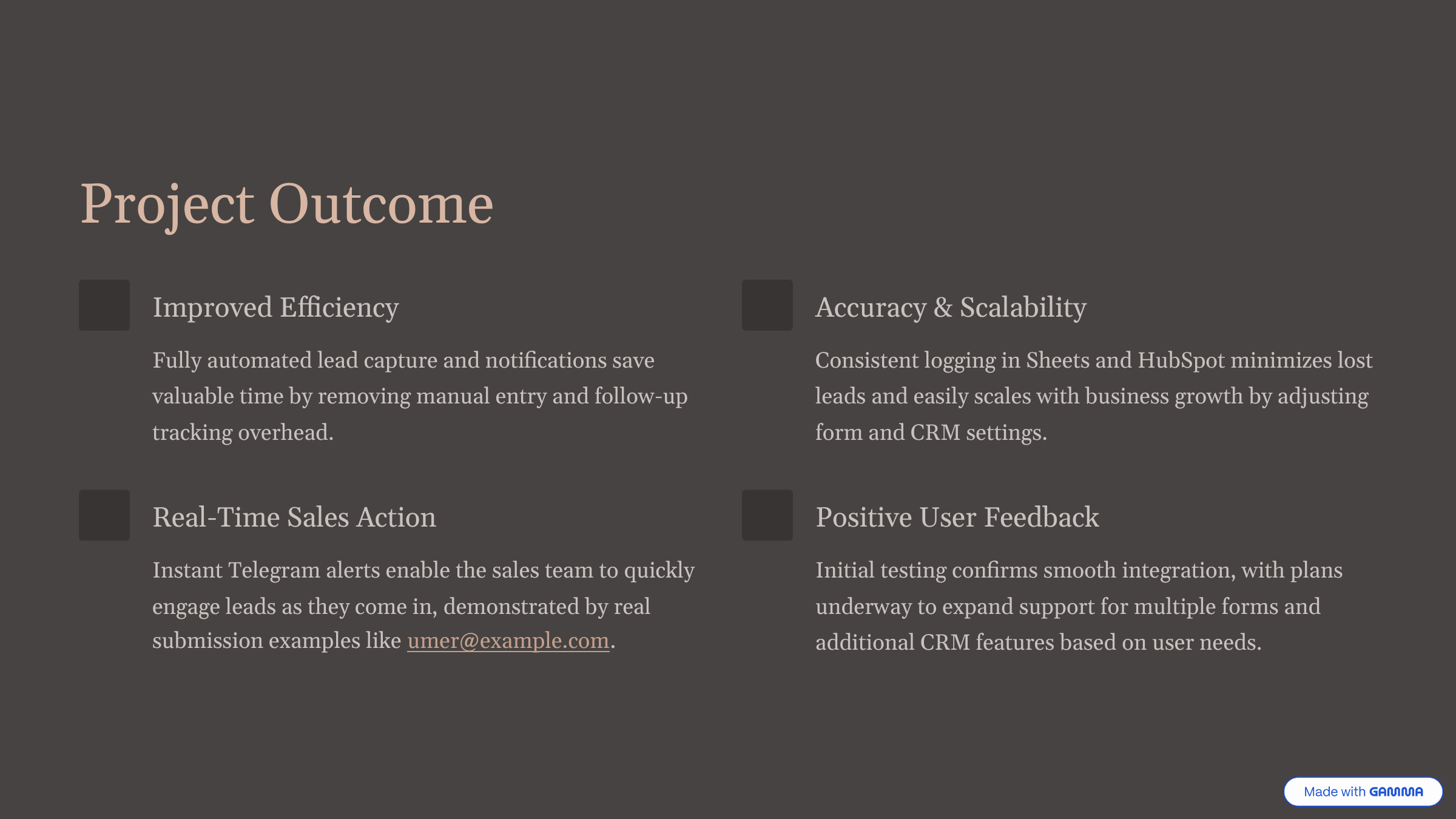

Project Outcome

Improved Efficiency
Accuracy & Scalability
Fully automated lead capture and notifications save valuable time by removing manual entry and follow-up tracking overhead.
Consistent logging in Sheets and HubSpot minimizes lost leads and easily scales with business growth by adjusting form and CRM settings.

Real-Time Sales Action
Positive User Feedback
Instant Telegram alerts enable the sales team to quickly engage leads as they come in, demonstrated by real submission examples like umer@example.com.
Initial testing confirms smooth integration, with plans underway to expand support for multiple forms and additional CRM features based on user needs.